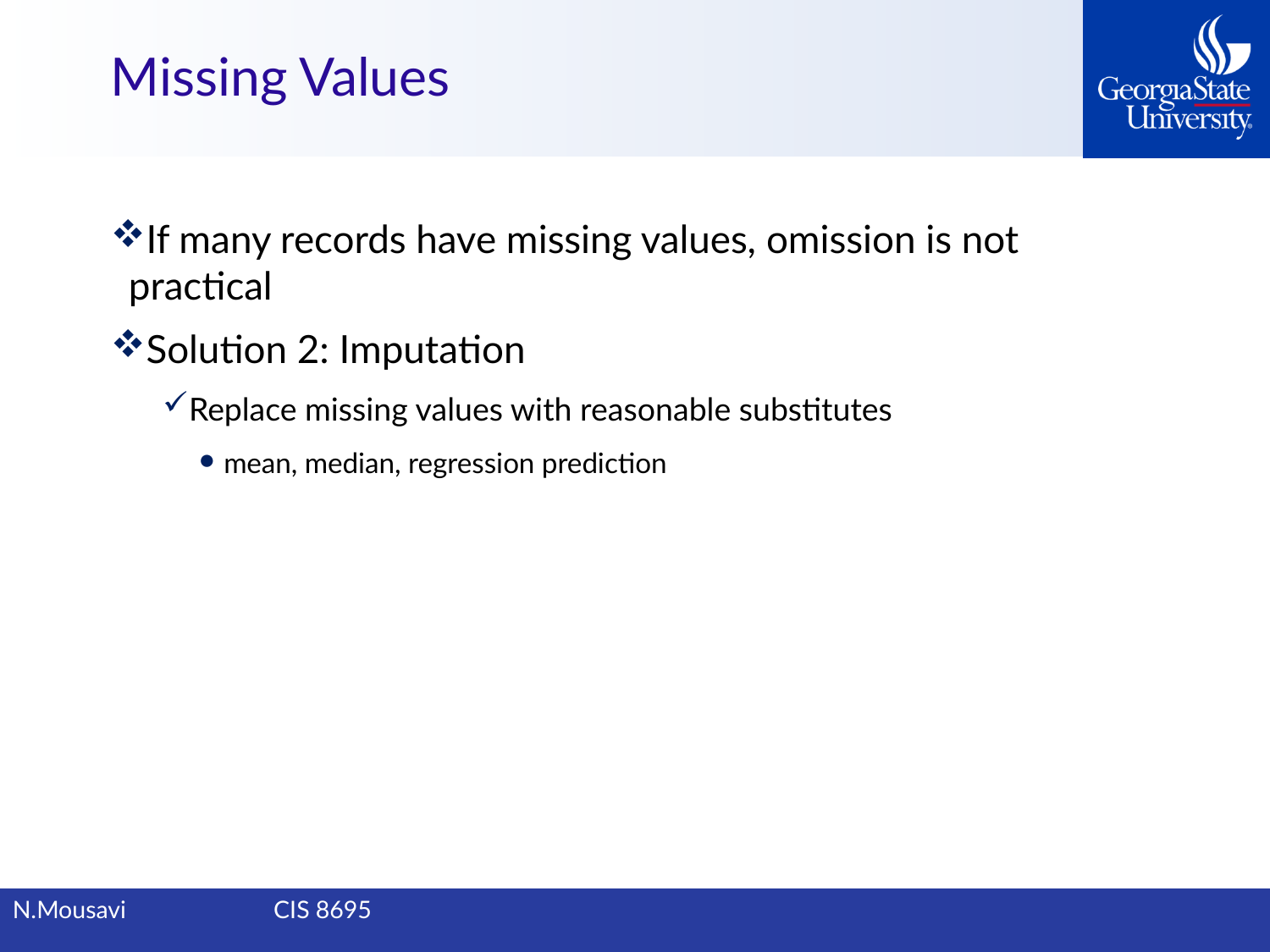

# Missing Values
If many records have missing values, omission is not practical
Solution 2: Imputation
Replace missing values with reasonable substitutes
mean, median, regression prediction